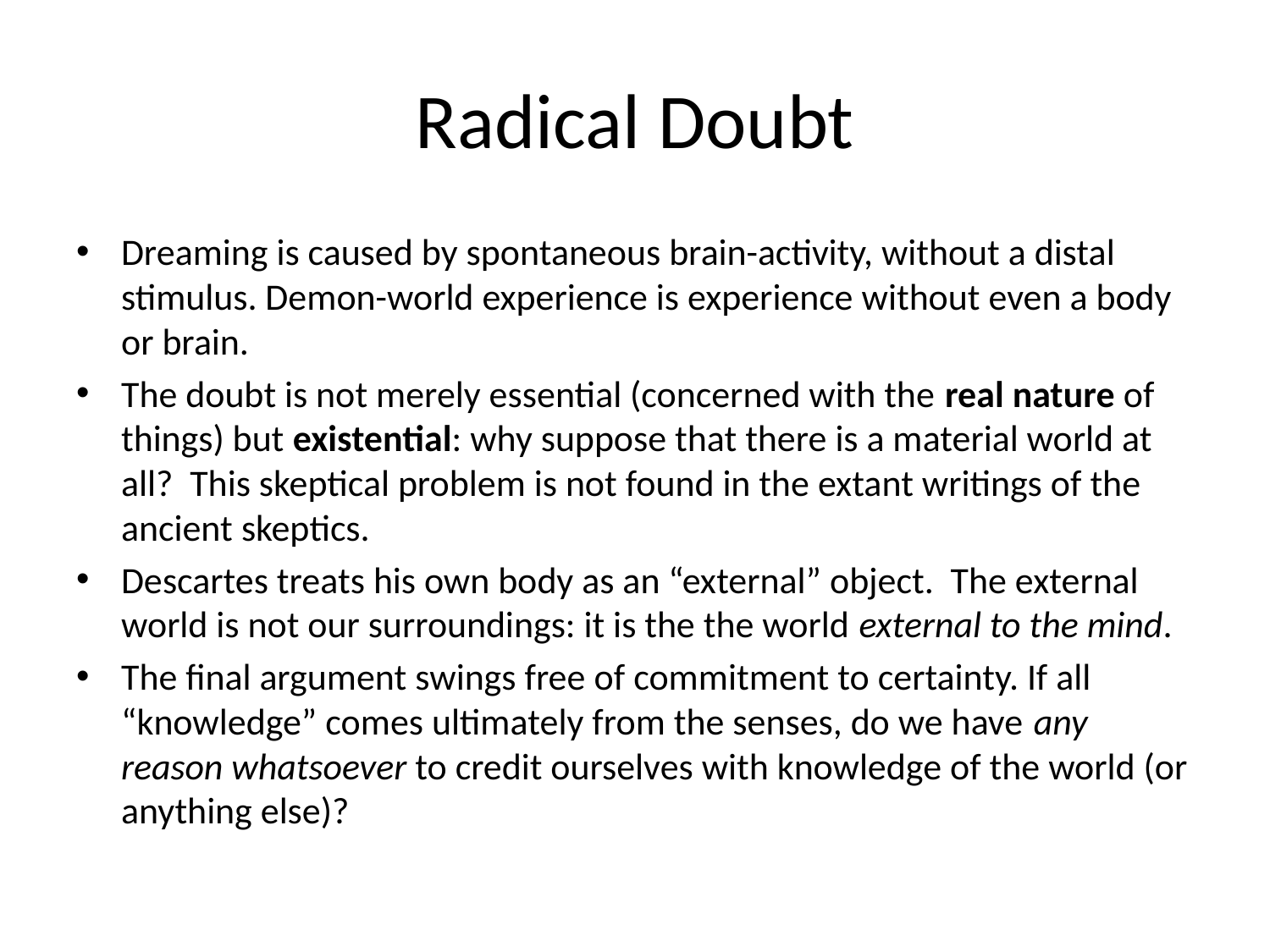

# Radical Doubt
Dreaming is caused by spontaneous brain-activity, without a distal stimulus. Demon-world experience is experience without even a body or brain.
The doubt is not merely essential (concerned with the real nature of things) but existential: why suppose that there is a material world at all?  This skeptical problem is not found in the extant writings of the ancient skeptics.
Descartes treats his own body as an “external” object.  The external world is not our surroundings: it is the the world external to the mind.
The final argument swings free of commitment to certainty. If all “knowledge” comes ultimately from the senses, do we have any reason whatsoever to credit ourselves with knowledge of the world (or anything else)?